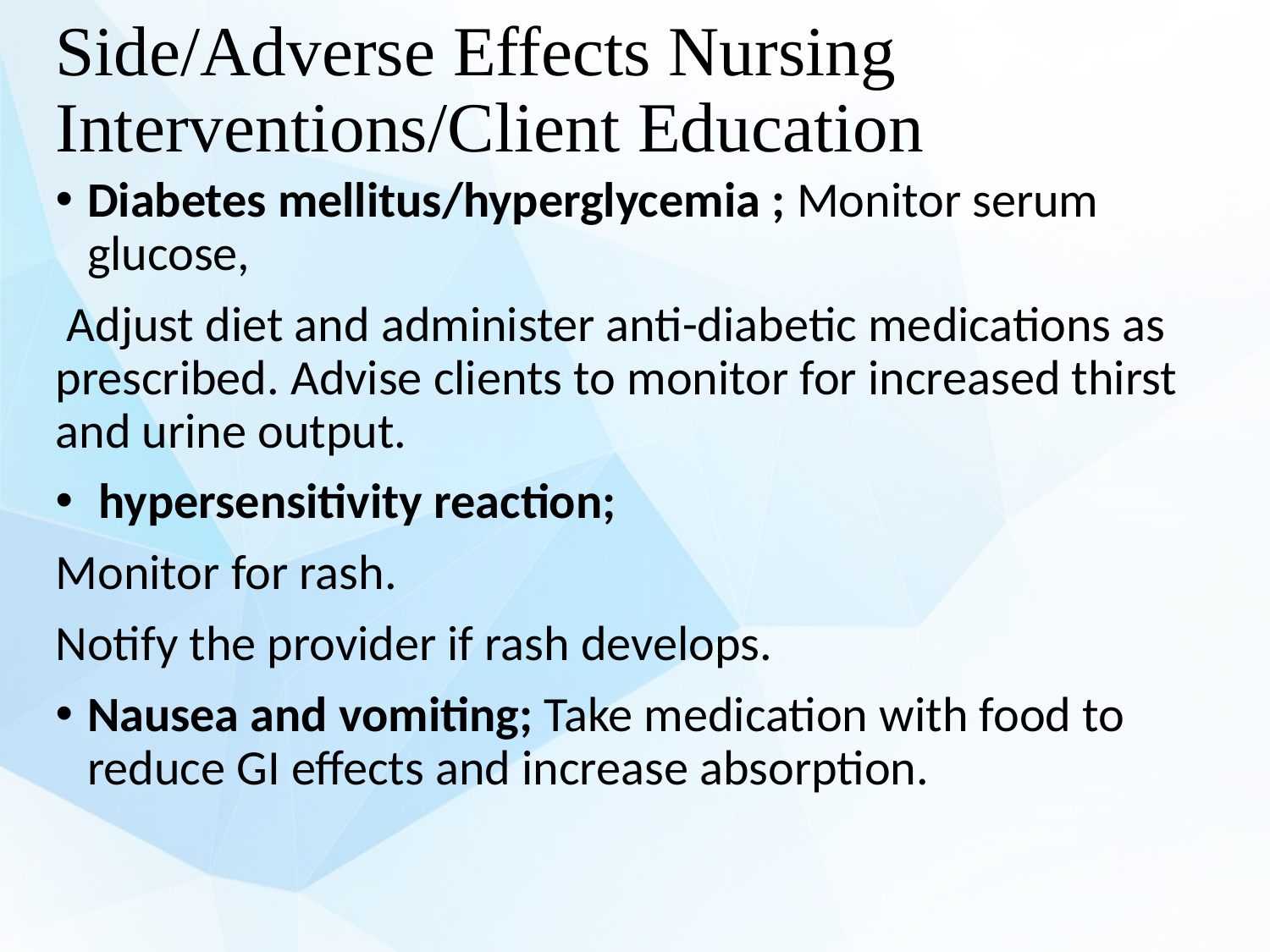

# Side/Adverse Effects Nursing Interventions/Client Education
Diabetes mellitus/hyperglycemia ; Monitor serum glucose,
 Adjust diet and administer anti-diabetic medications as prescribed. Advise clients to monitor for increased thirst and urine output.
 hypersensitivity reaction;
Monitor for rash.
Notify the provider if rash develops.
Nausea and vomiting; Take medication with food to reduce GI effects and increase absorption.